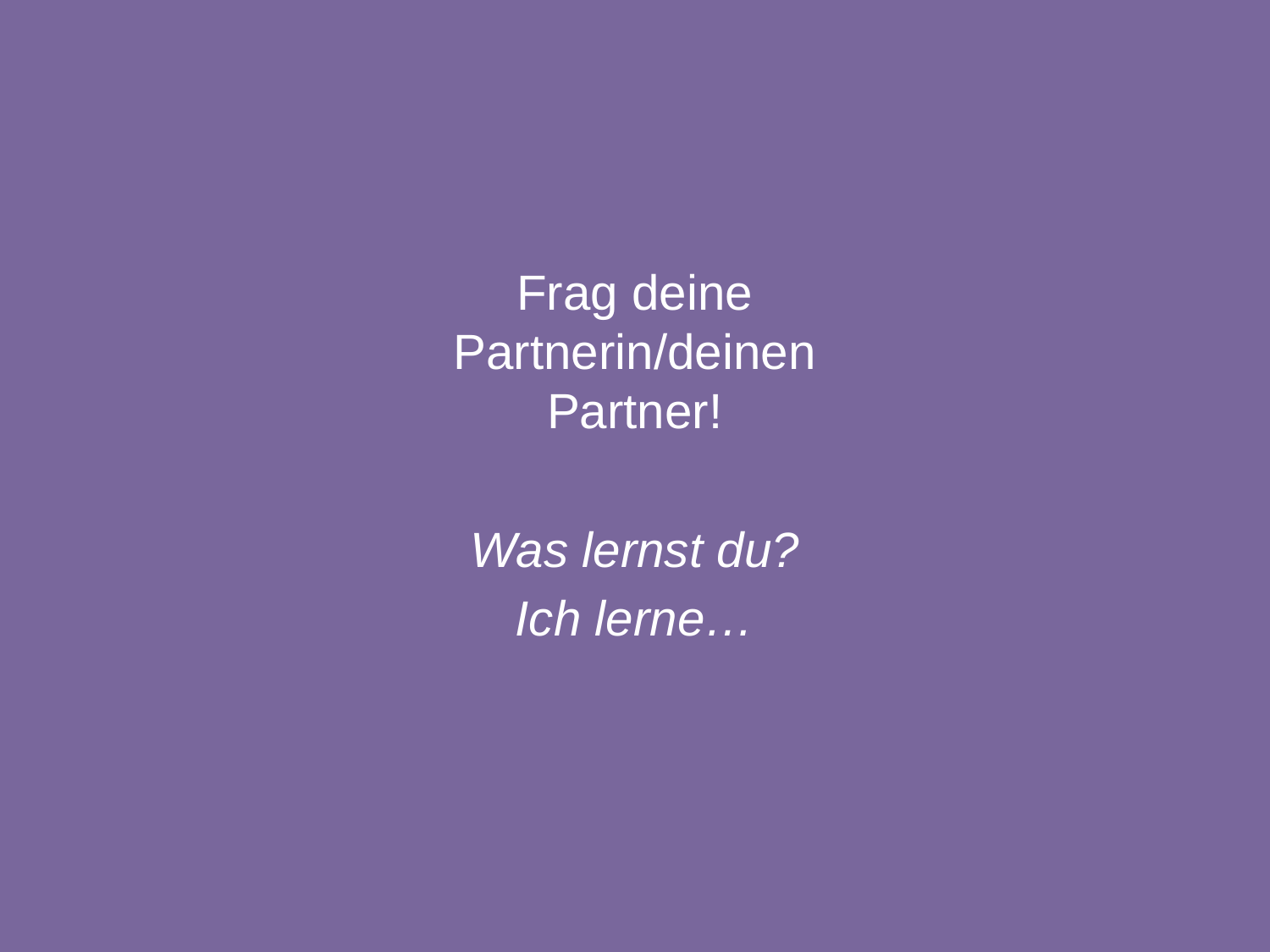

Frag deine Partnerin/deinen Partner!

Was lernst du?
Ich lerne…

34